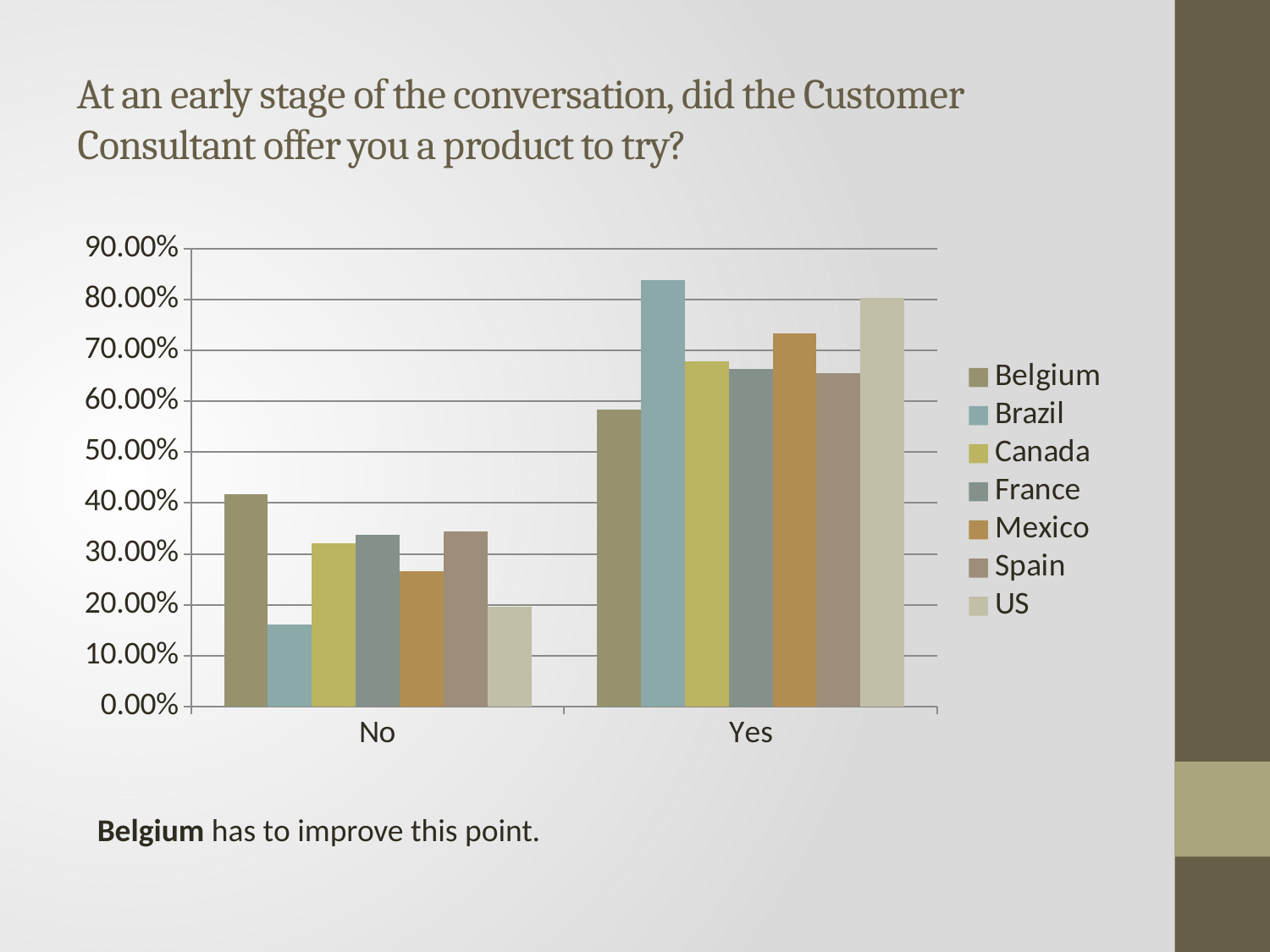

# At an early stage of the conversation, did the Customer Consultant offer you a product to try?

### Chart

| Category | Belgium | Brazil | Canada | France | Mexico | Spain | US |
|---|---|---|---|---|---|---|---|
| No | 0.4166666666666667 | 0.16176470588235295 | 0.32098765432098764 | 0.33707865168539325 | 0.26666666666666666 | 0.34444444444444444 | 0.1958762886597938 |
| Yes | 0.5833333333333334 | 0.8382352941176471 | 0.6790123456790124 | 0.6629213483146067 | 0.7333333333333333 | 0.6555555555555556 | 0.8041237113402062 |
Belgium has to improve this point.